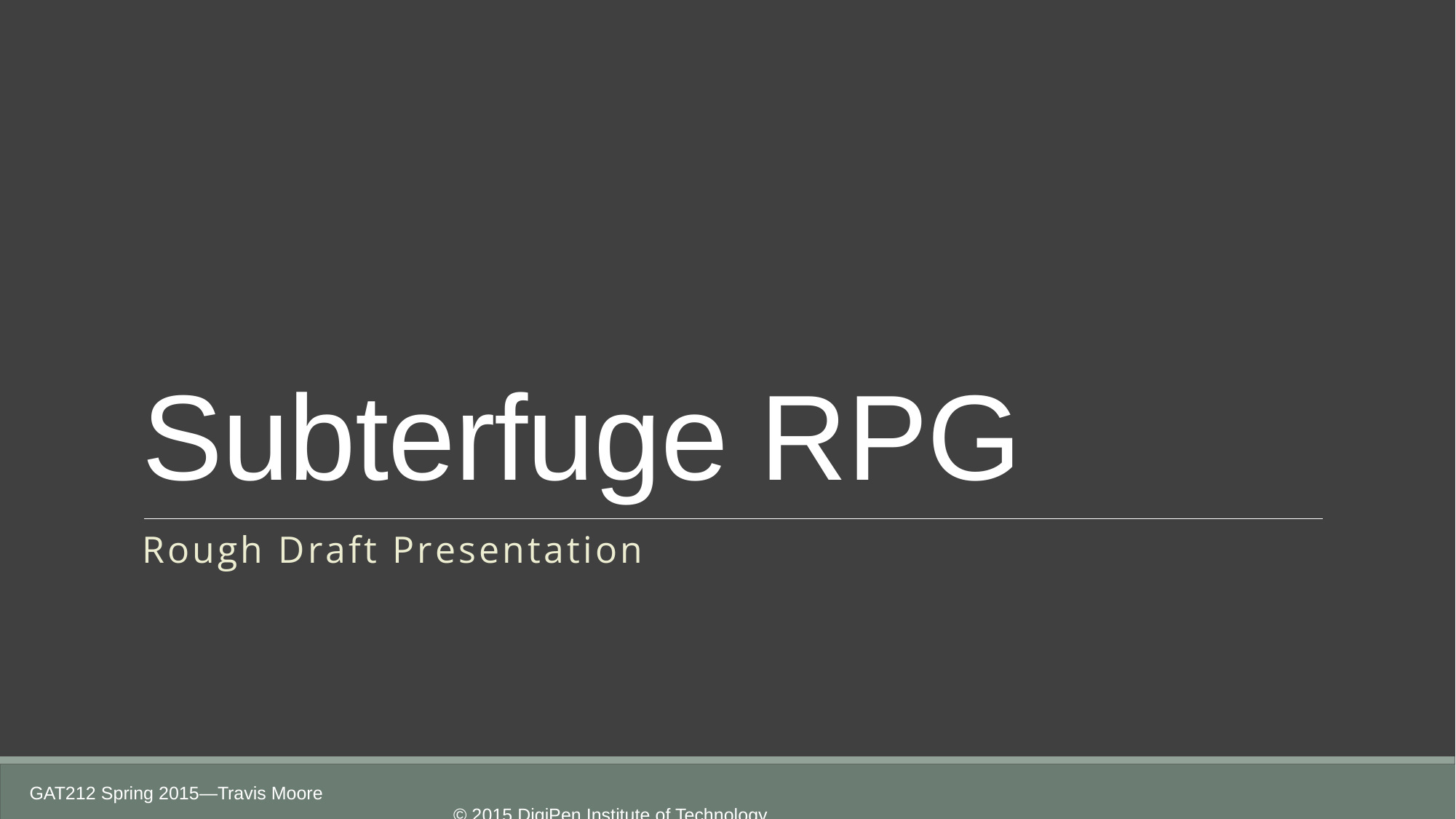

# Subterfuge RPG
Rough Draft Presentation
GAT212 Spring 2015—Travis Moore													                   © 2015 DigiPen Institute of Technology